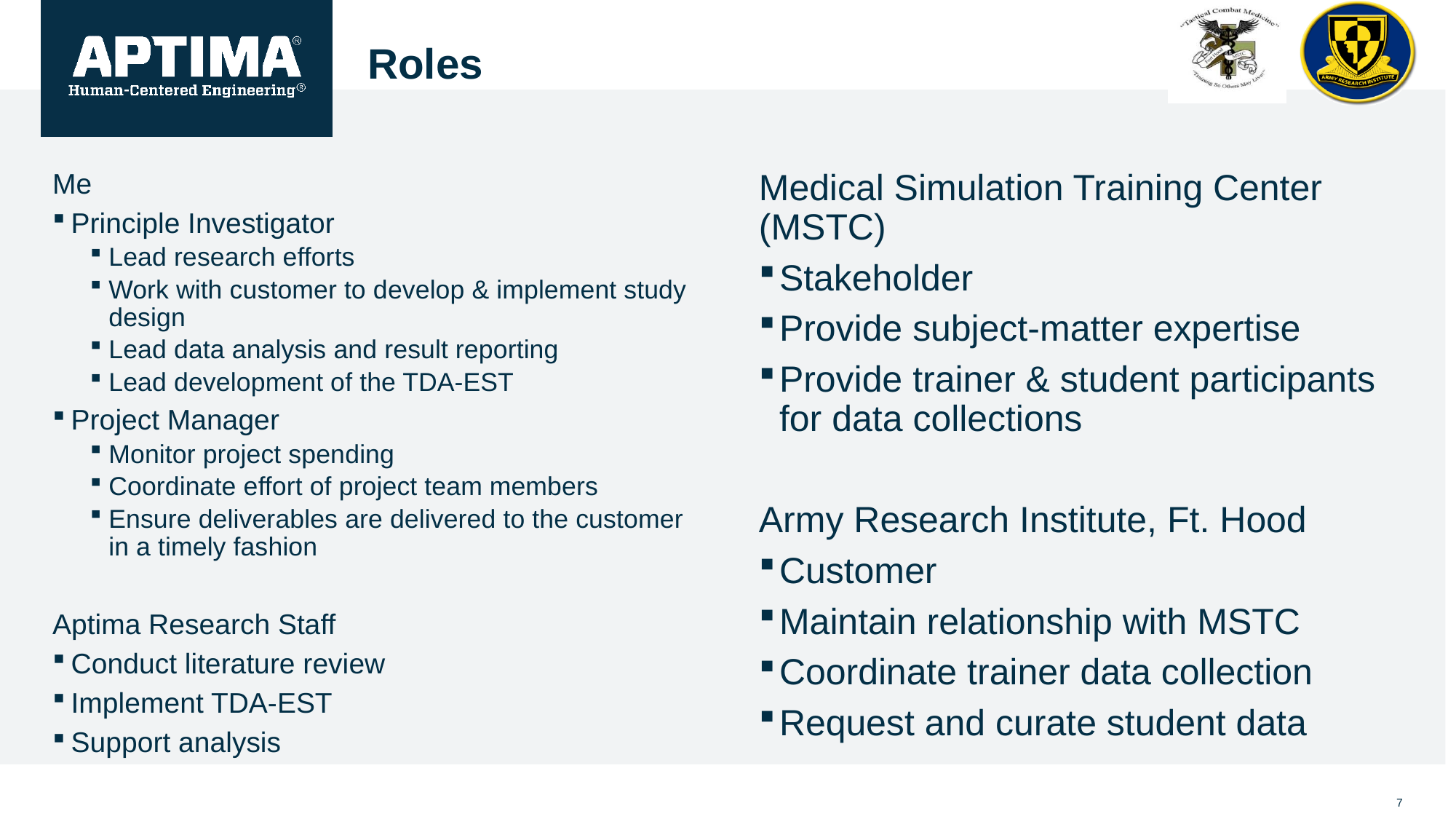

# Roles
Me
Principle Investigator
Lead research efforts
Work with customer to develop & implement study design
Lead data analysis and result reporting
Lead development of the TDA-EST
Project Manager
Monitor project spending
Coordinate effort of project team members
Ensure deliverables are delivered to the customer in a timely fashion

Aptima Research Staff
Conduct literature review
Implement TDA-EST
Support analysis

Medical Simulation Training Center (MSTC)
Stakeholder
Provide subject-matter expertise
Provide trainer & student participants for data collections

Army Research Institute, Ft. Hood
Customer
Maintain relationship with MSTC
Coordinate trainer data collection
Request and curate student data

7